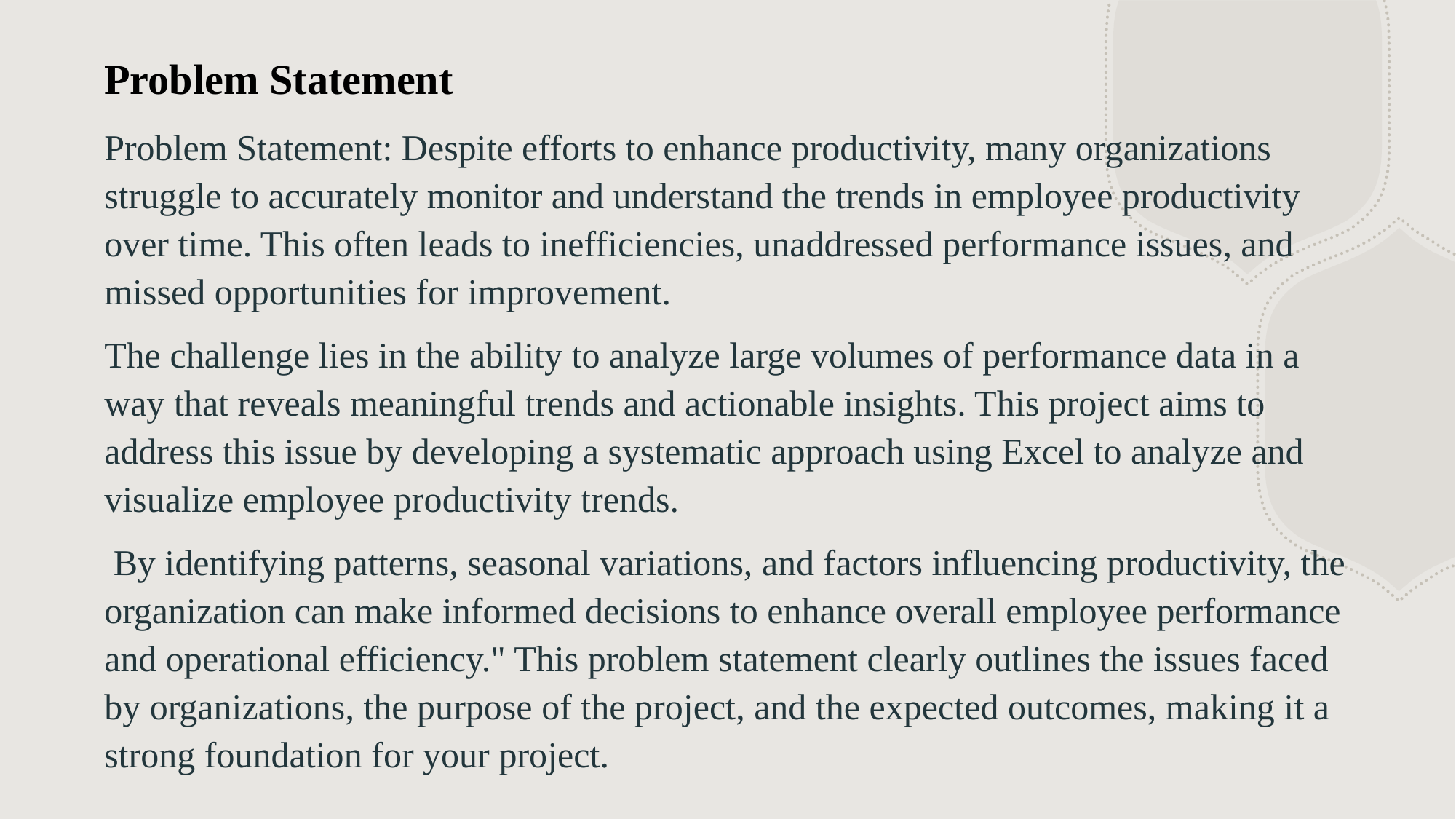

# Problem Statement
Problem Statement: Despite efforts to enhance productivity, many organizations struggle to accurately monitor and understand the trends in employee productivity over time. This often leads to inefficiencies, unaddressed performance issues, and missed opportunities for improvement.
The challenge lies in the ability to analyze large volumes of performance data in a way that reveals meaningful trends and actionable insights. This project aims to address this issue by developing a systematic approach using Excel to analyze and visualize employee productivity trends.
 By identifying patterns, seasonal variations, and factors influencing productivity, the organization can make informed decisions to enhance overall employee performance and operational efficiency." This problem statement clearly outlines the issues faced by organizations, the purpose of the project, and the expected outcomes, making it a strong foundation for your project.